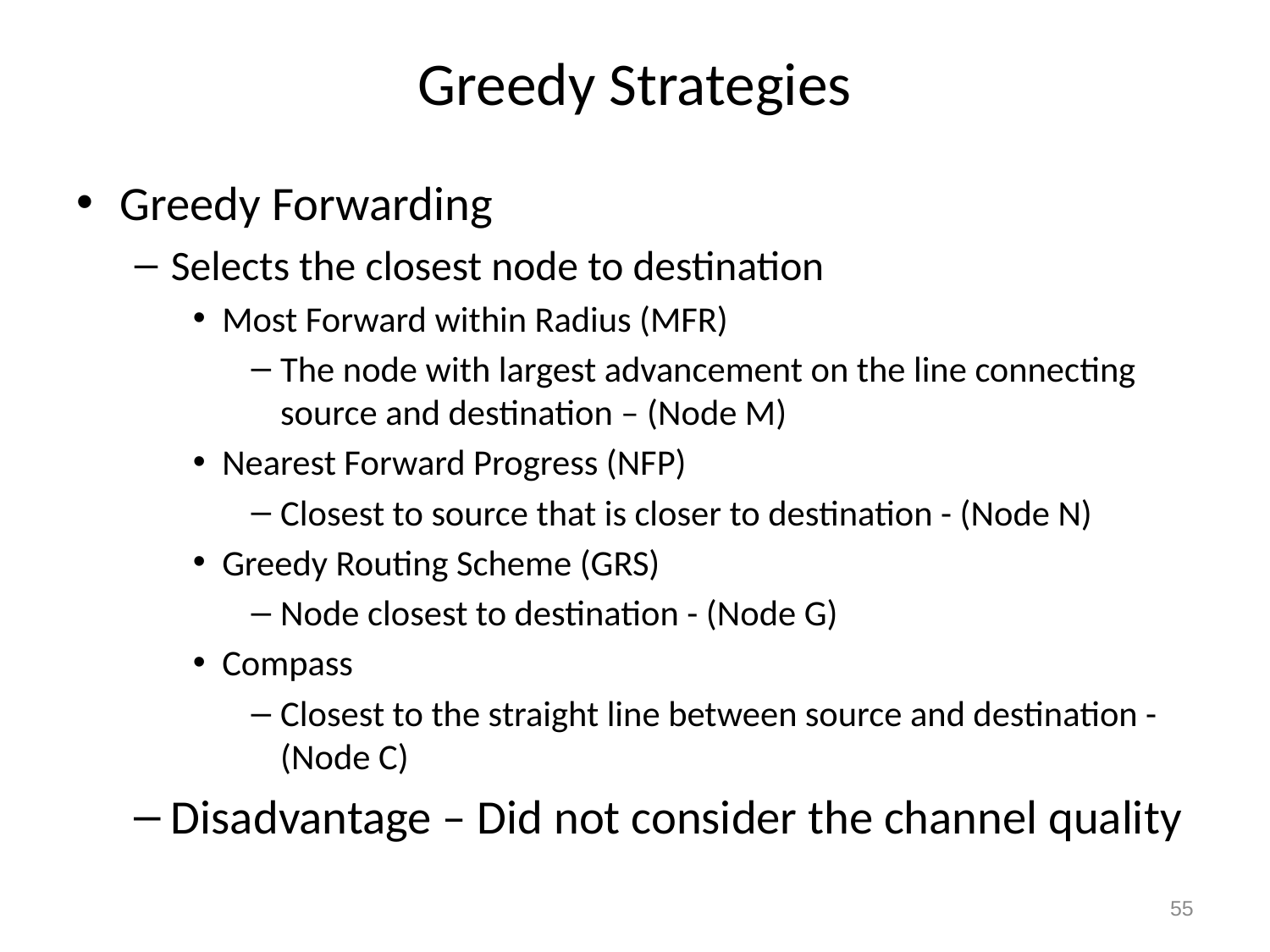

# Greedy Strategies
Greedy Forwarding
Selects the closest node to destination
Most Forward within Radius (MFR)
The node with largest advancement on the line connecting source and destination – (Node M)
Nearest Forward Progress (NFP)
Closest to source that is closer to destination - (Node N)
Greedy Routing Scheme (GRS)
Node closest to destination - (Node G)
Compass
Closest to the straight line between source and destination - (Node C)
Disadvantage – Did not consider the channel quality
55